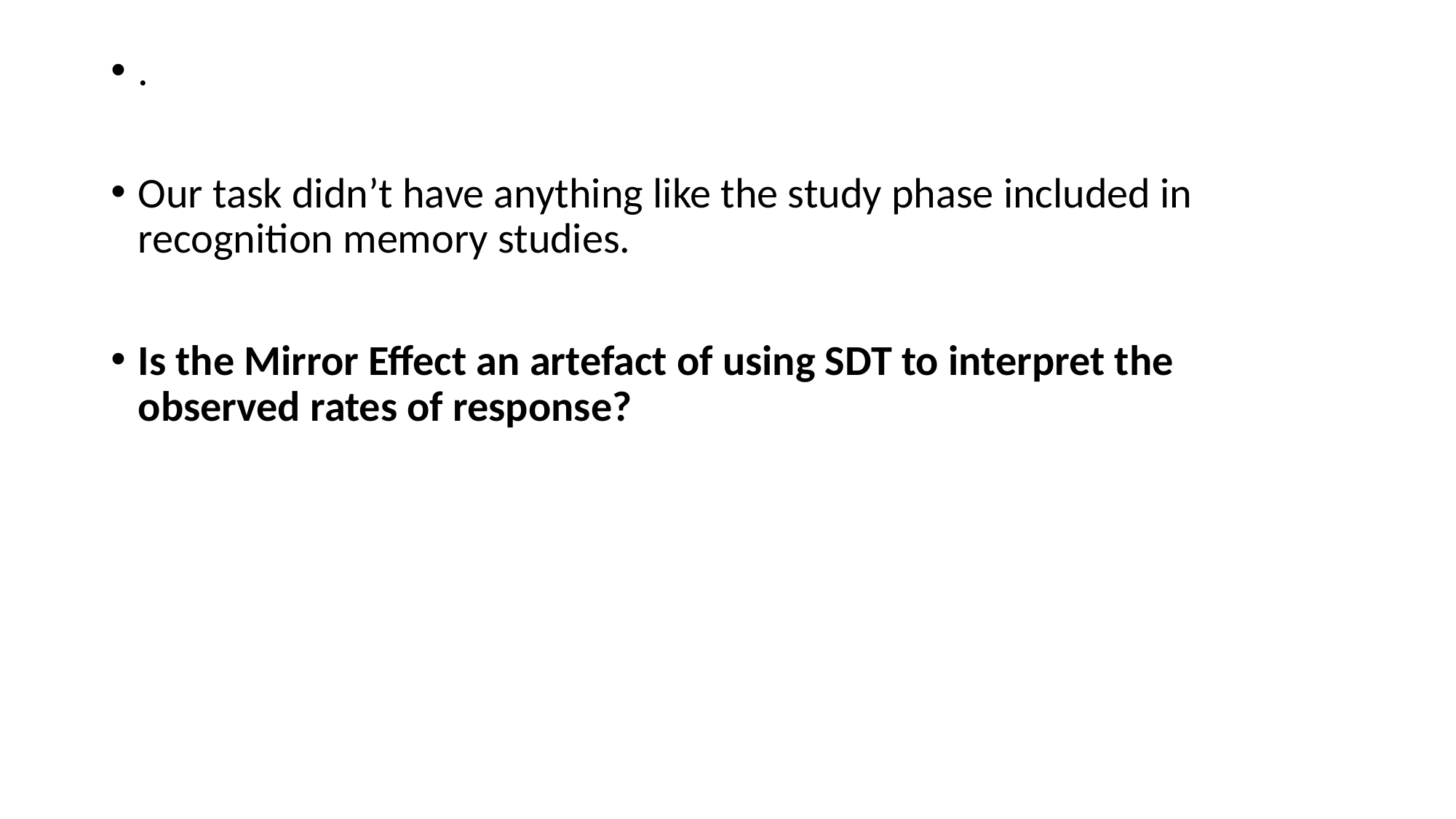

#
.

Our task didn’t have anything like the study phase included in recognition memory studies.

Is the Mirror Effect an artefact of using SDT to interpret the observed rates of response?